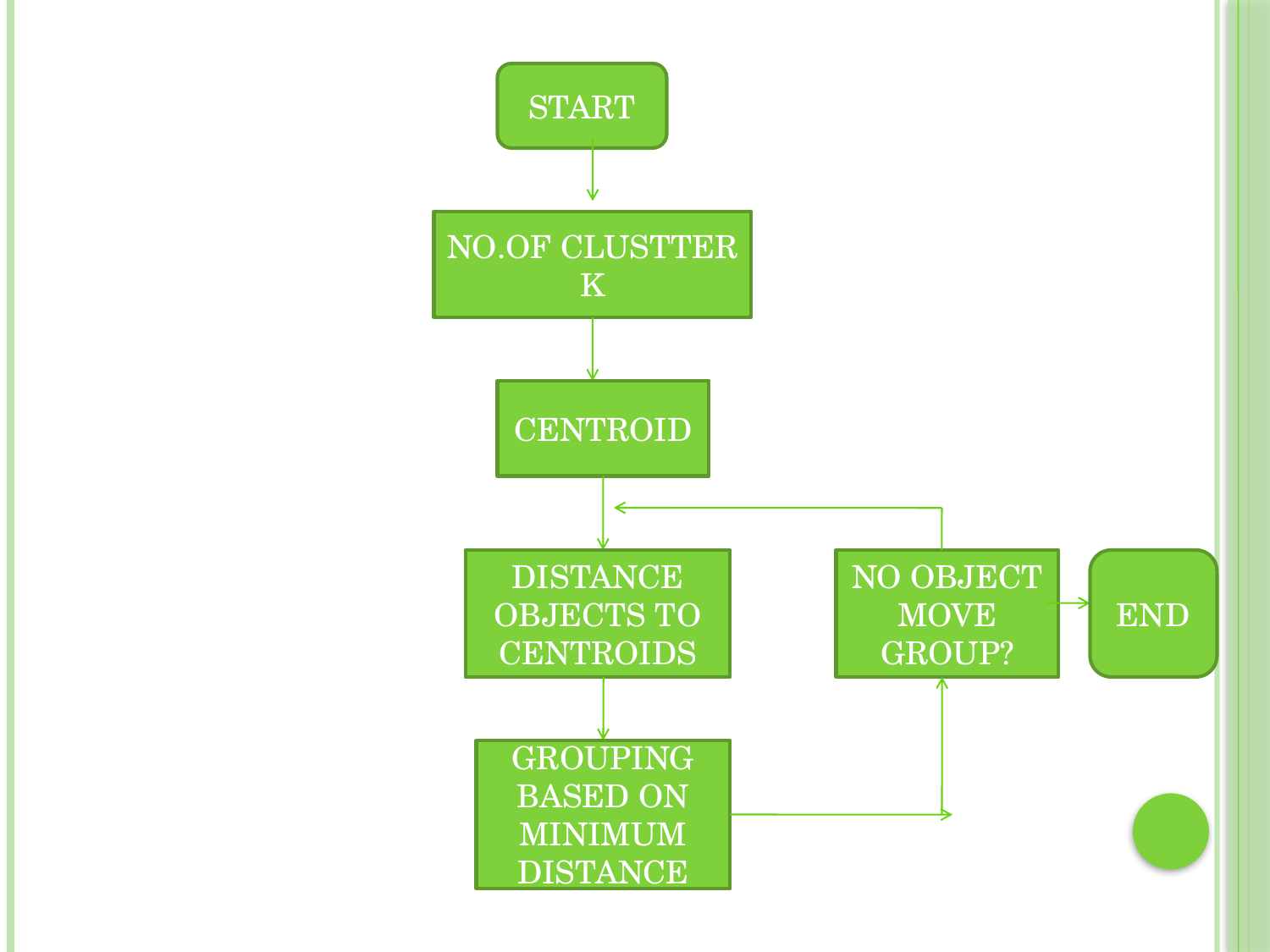

#
START
NO.OF CLUSTTER K

CENTROID
DISTANCE OBJECTS TO CENTROIDS
NO OBJECT MOVE GROUP?
END
GROUPING BASED ON MINIMUM DISTANCE